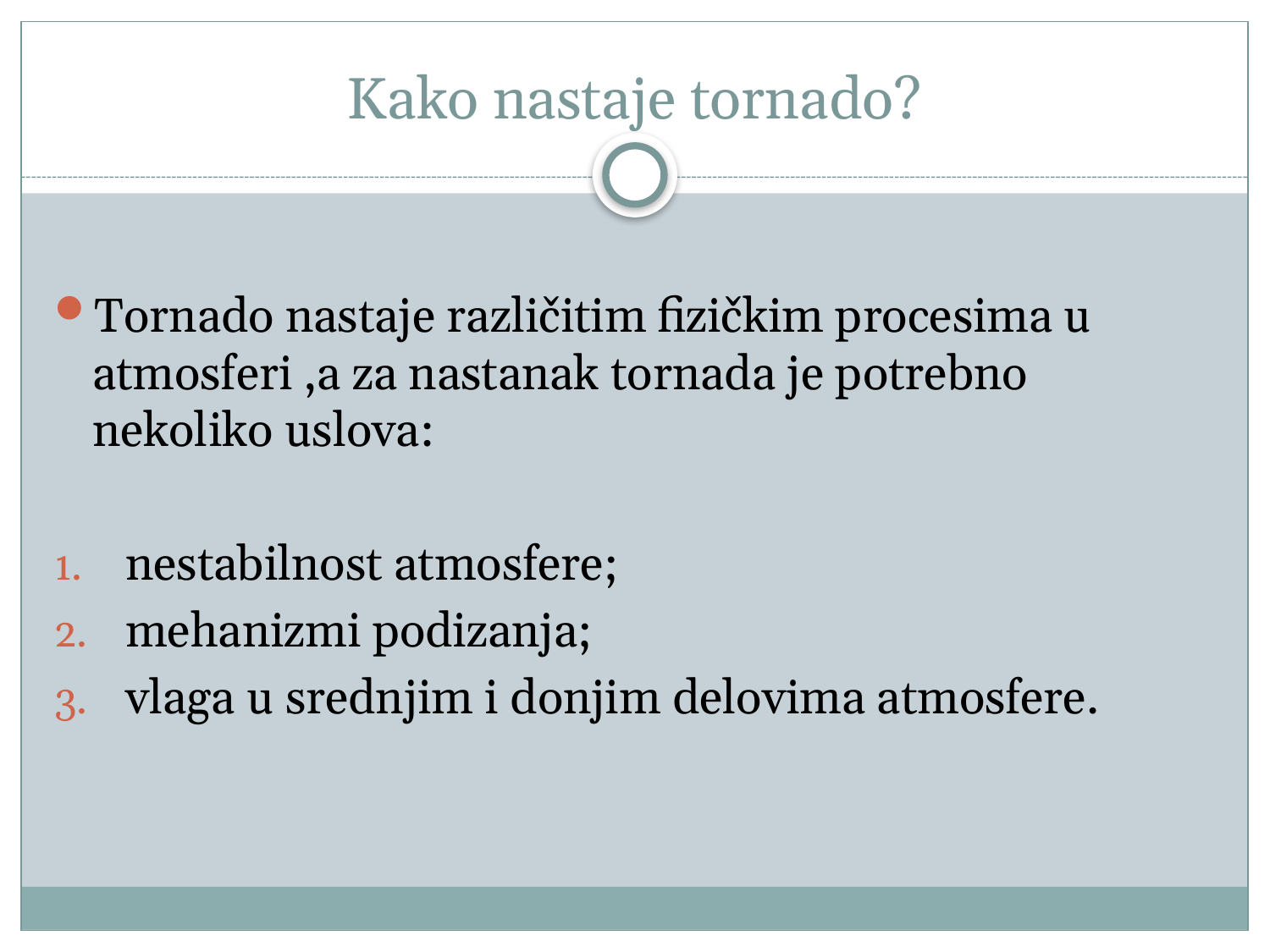

# Kako nastaje tornado?

Tornado nastaje različitim fizičkim procesima u atmosferi ,a za nastanak tornada je potrebno nekoliko uslova:

nestabilnost atmosfere;
mehanizmi podizanja;
vlaga u srednjim i donjim delovima atmosfere.